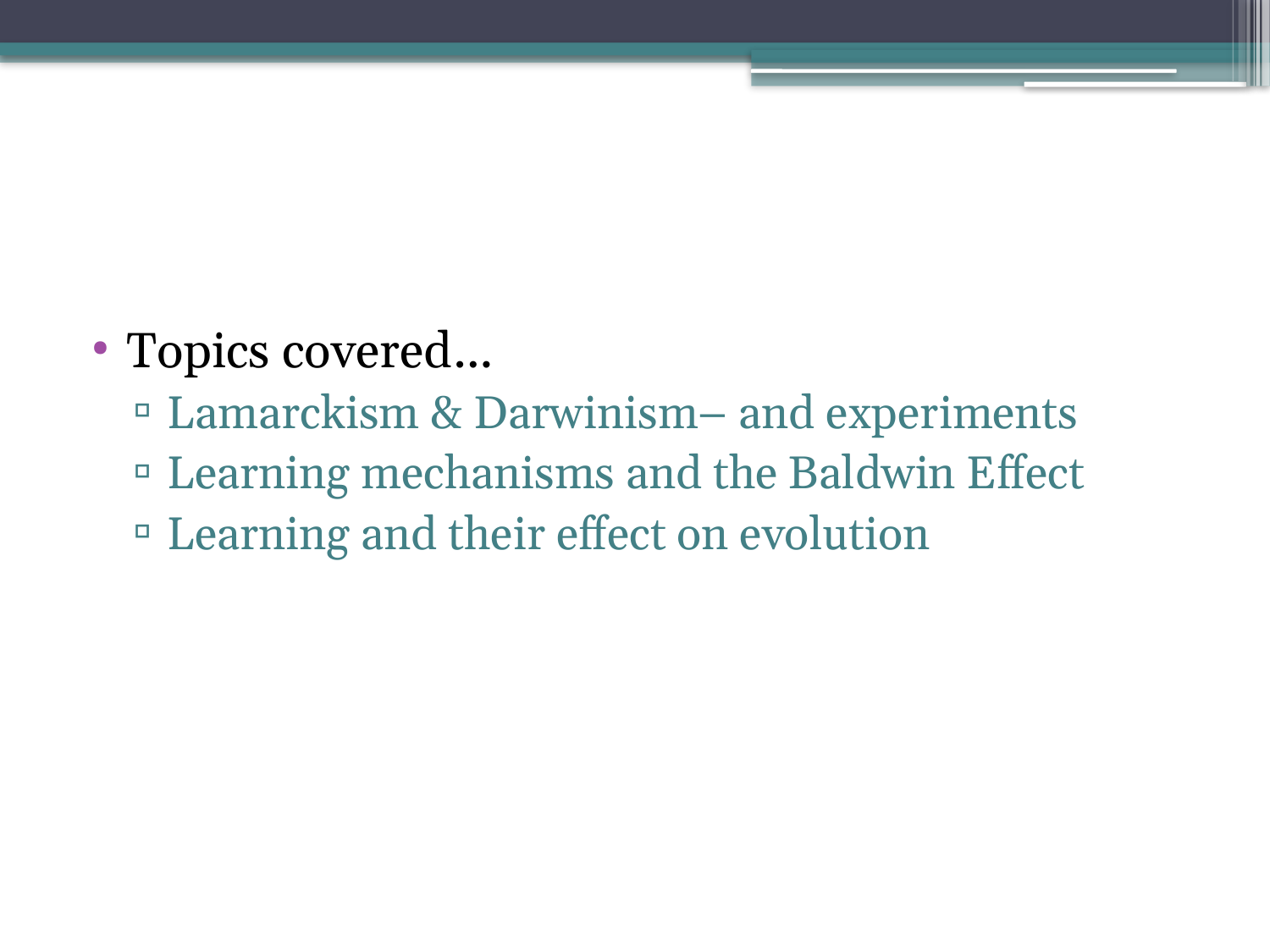

#
Topics covered…
Lamarckism & Darwinism– and experiments
Learning mechanisms and the Baldwin Effect
Learning and their effect on evolution